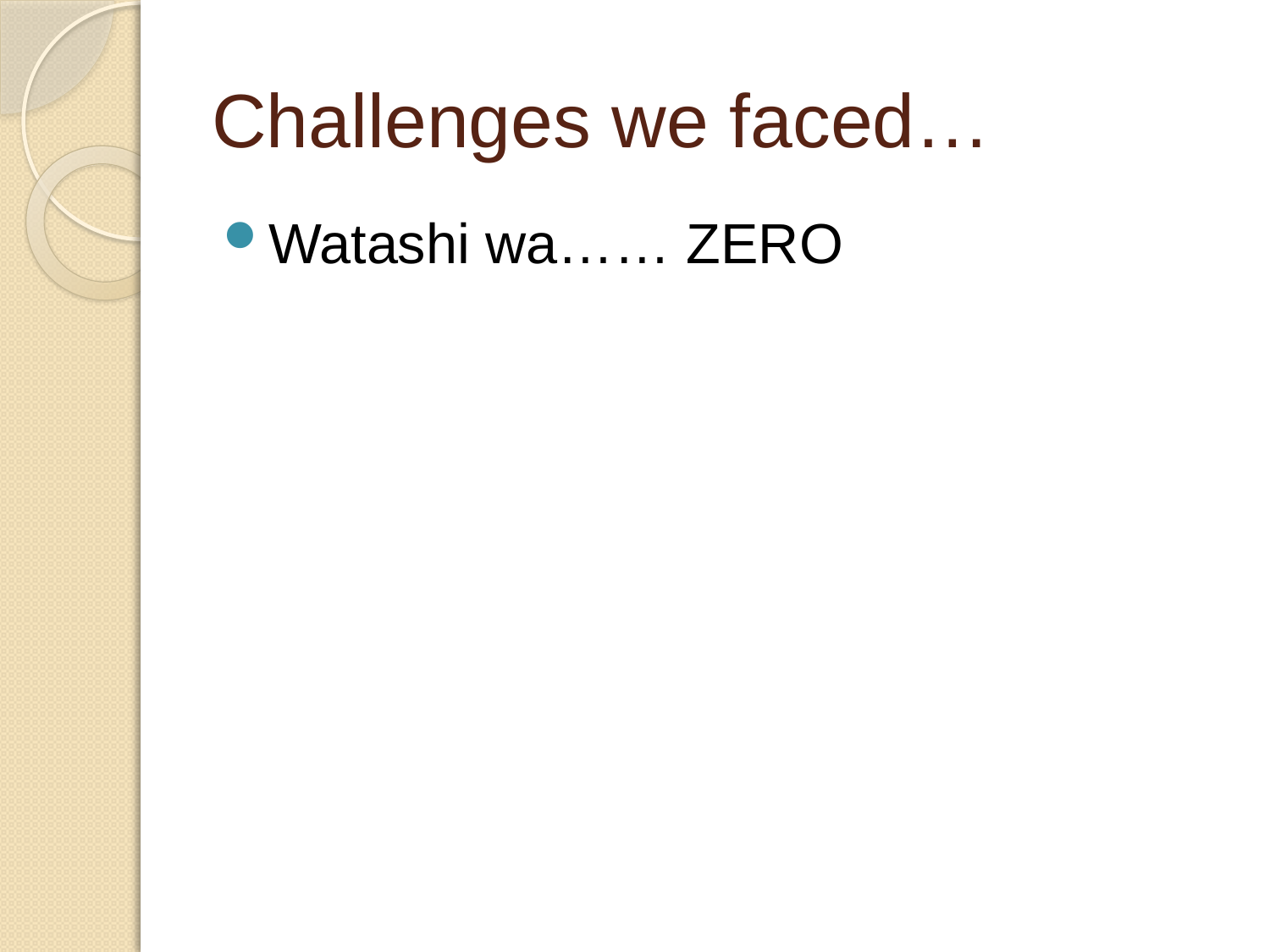

# Challenges we faced…
Watashi wa…… ZERO